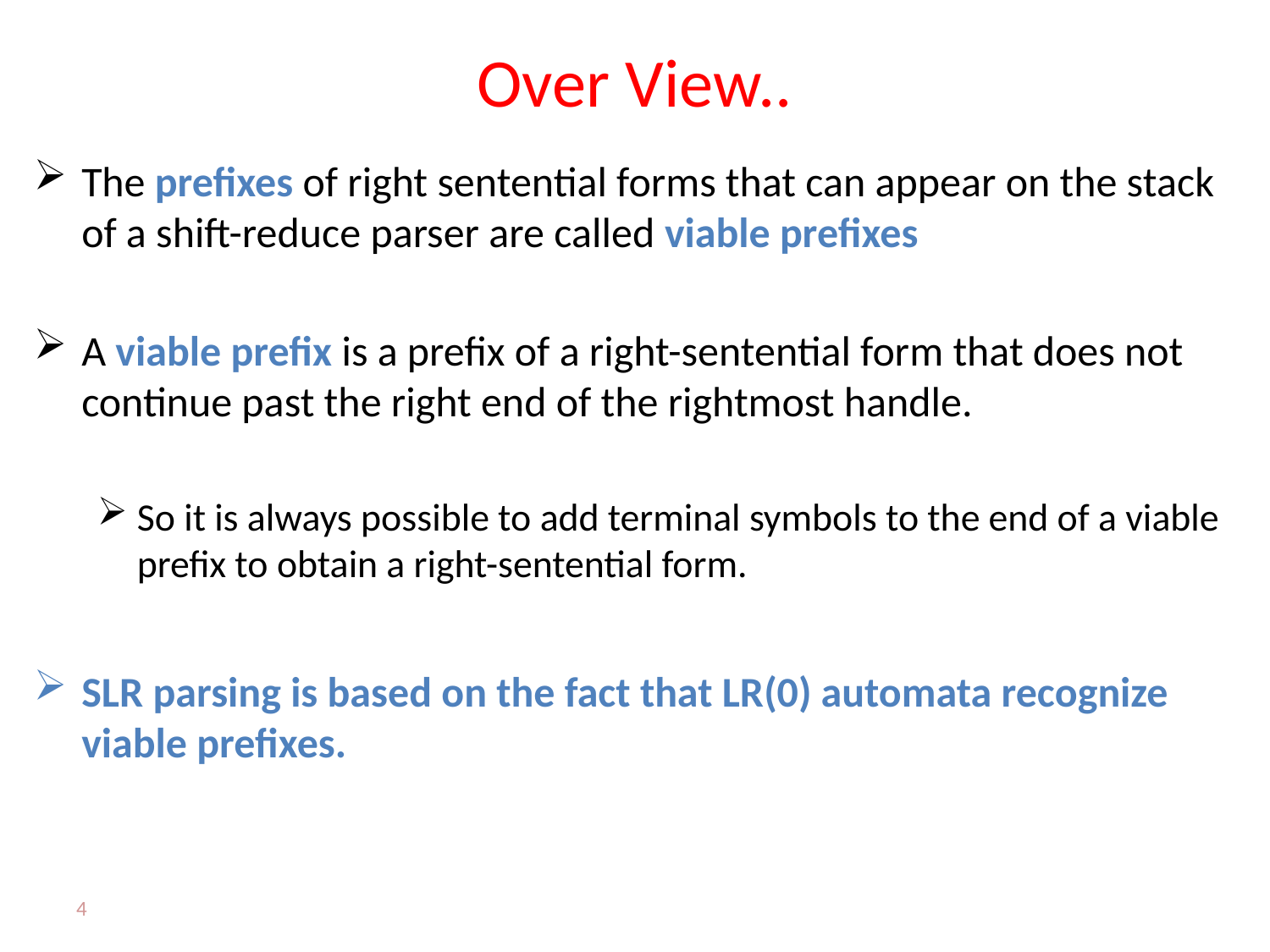

# Over View..
The prefixes of right sentential forms that can appear on the stack of a shift-reduce parser are called viable prefixes

A viable prefix is a prefix of a right-sentential form that does not continue past the right end of the rightmost handle.

So it is always possible to add terminal symbols to the end of a viable prefix to obtain a right-sentential form.

SLR parsing is based on the fact that LR(0) automata recognize viable prefixes.
4